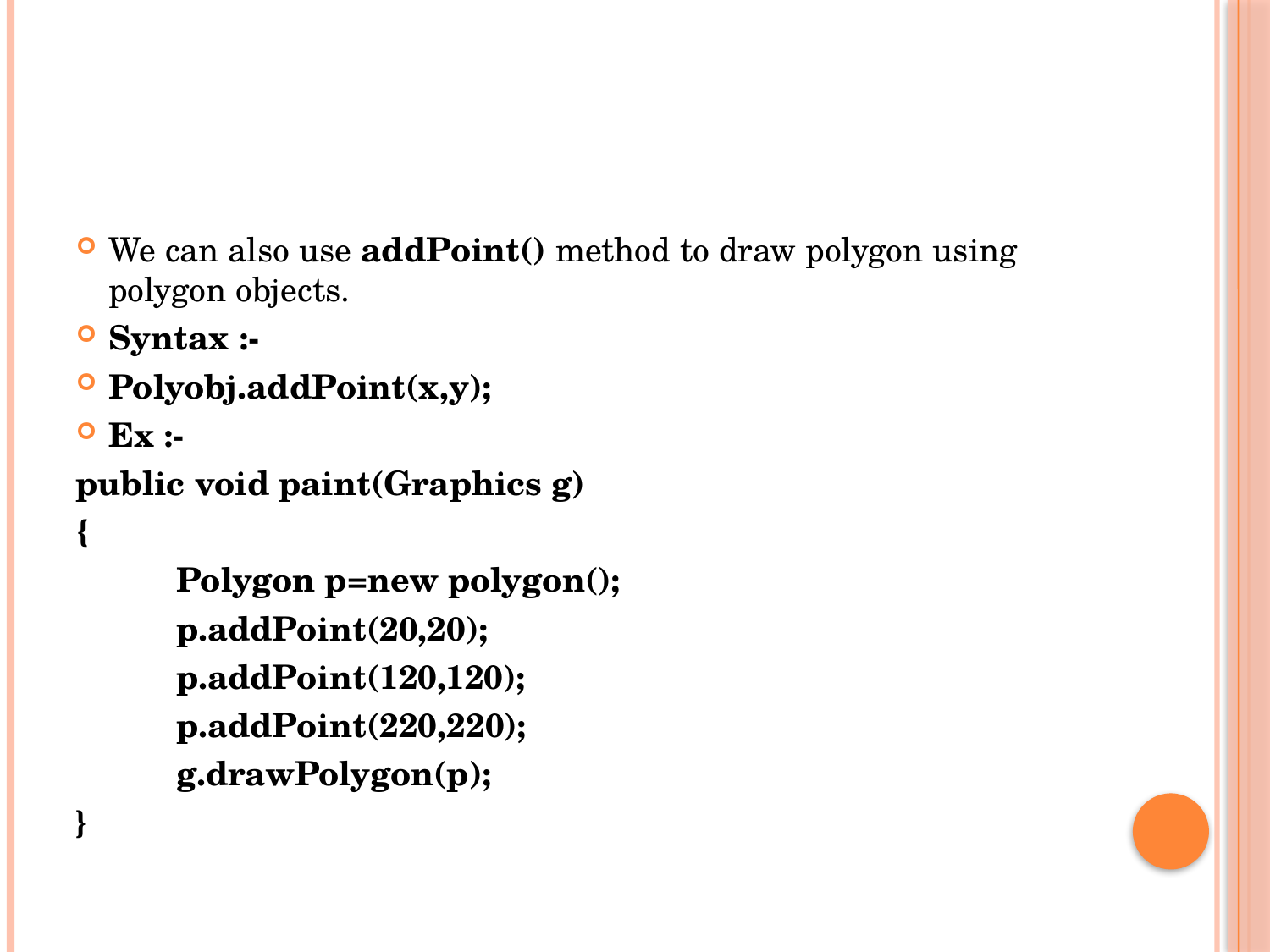

#
We can also use addPoint() method to draw polygon using polygon objects.
Syntax :-
Polyobj.addPoint(x,y);
Ex :-
public void paint(Graphics g)
{
	Polygon p=new polygon();
	p.addPoint(20,20);
	p.addPoint(120,120);
	p.addPoint(220,220);
	g.drawPolygon(p);
}